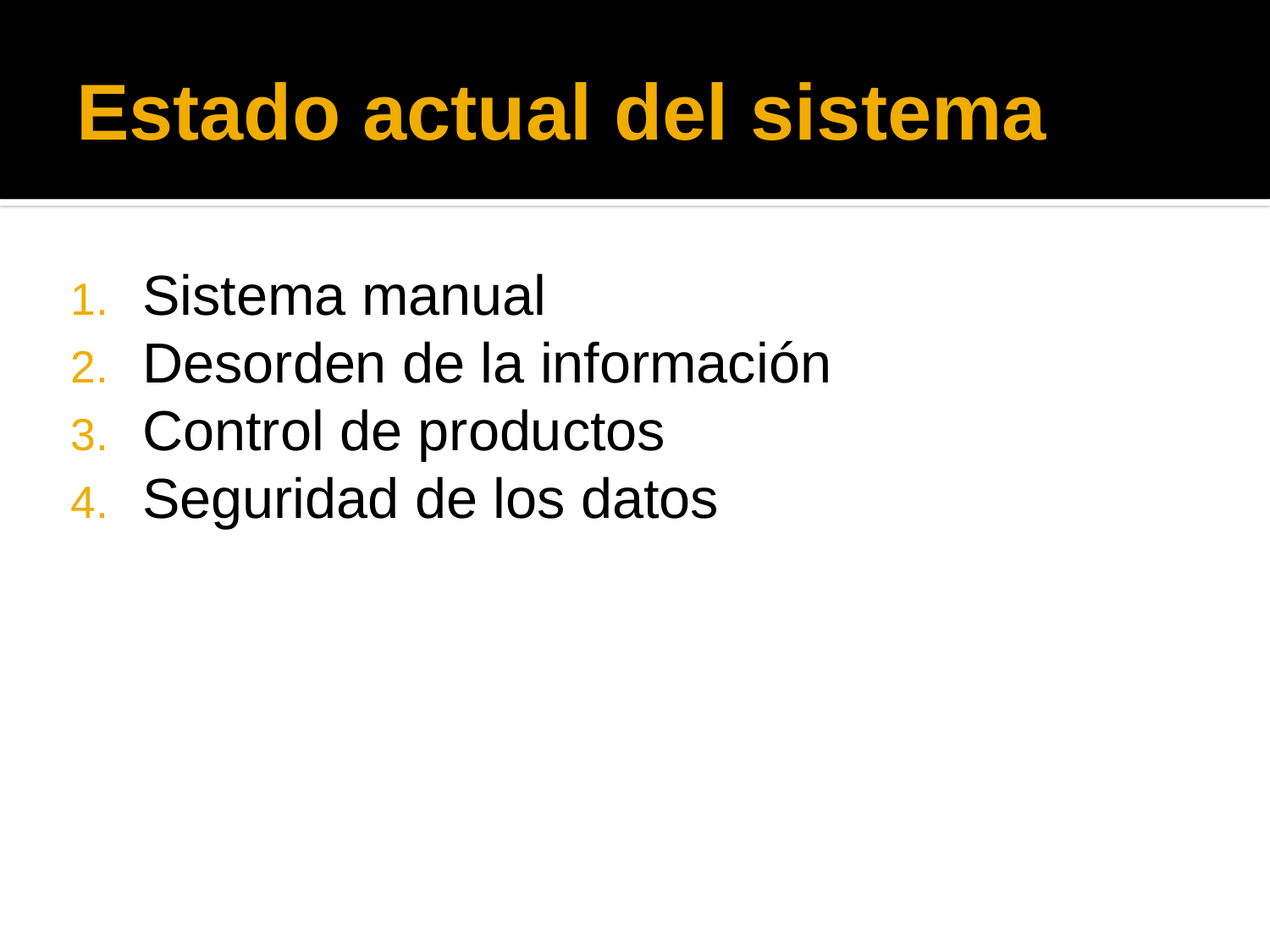

# Estado actual del sistema
Sistema manual
Desorden de la información
Control de productos
Seguridad de los datos